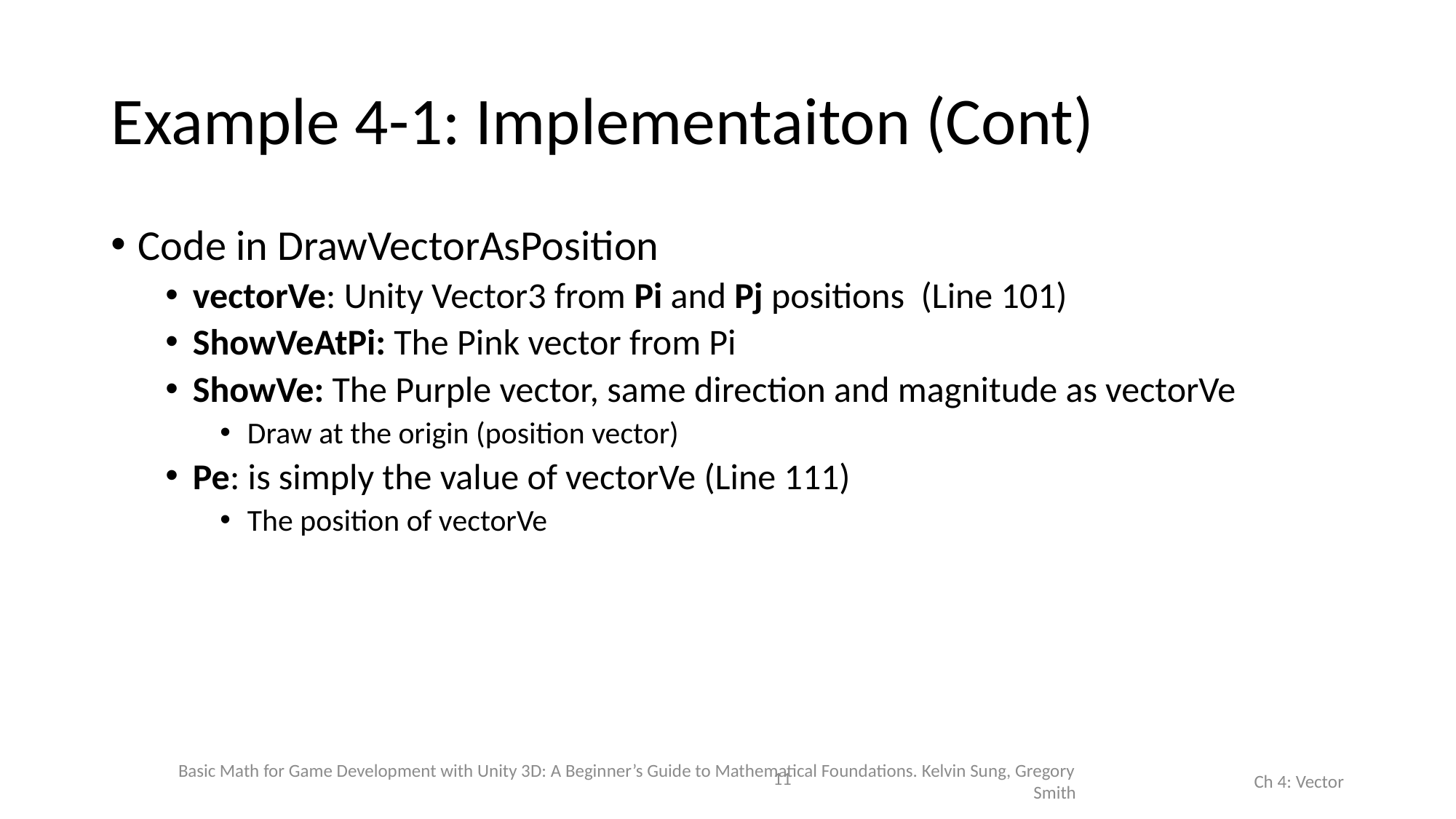

# Example 4-1: Implementaiton (Cont)
Code in DrawVectorAsPosition
vectorVe: Unity Vector3 from Pi and Pj positions  (Line 101)
ShowVeAtPi: The Pink vector from Pi
ShowVe: The Purple vector, same direction and magnitude as vectorVe
Draw at the origin (position vector)
Pe: is simply the value of vectorVe (Line 111)
The position of vectorVe